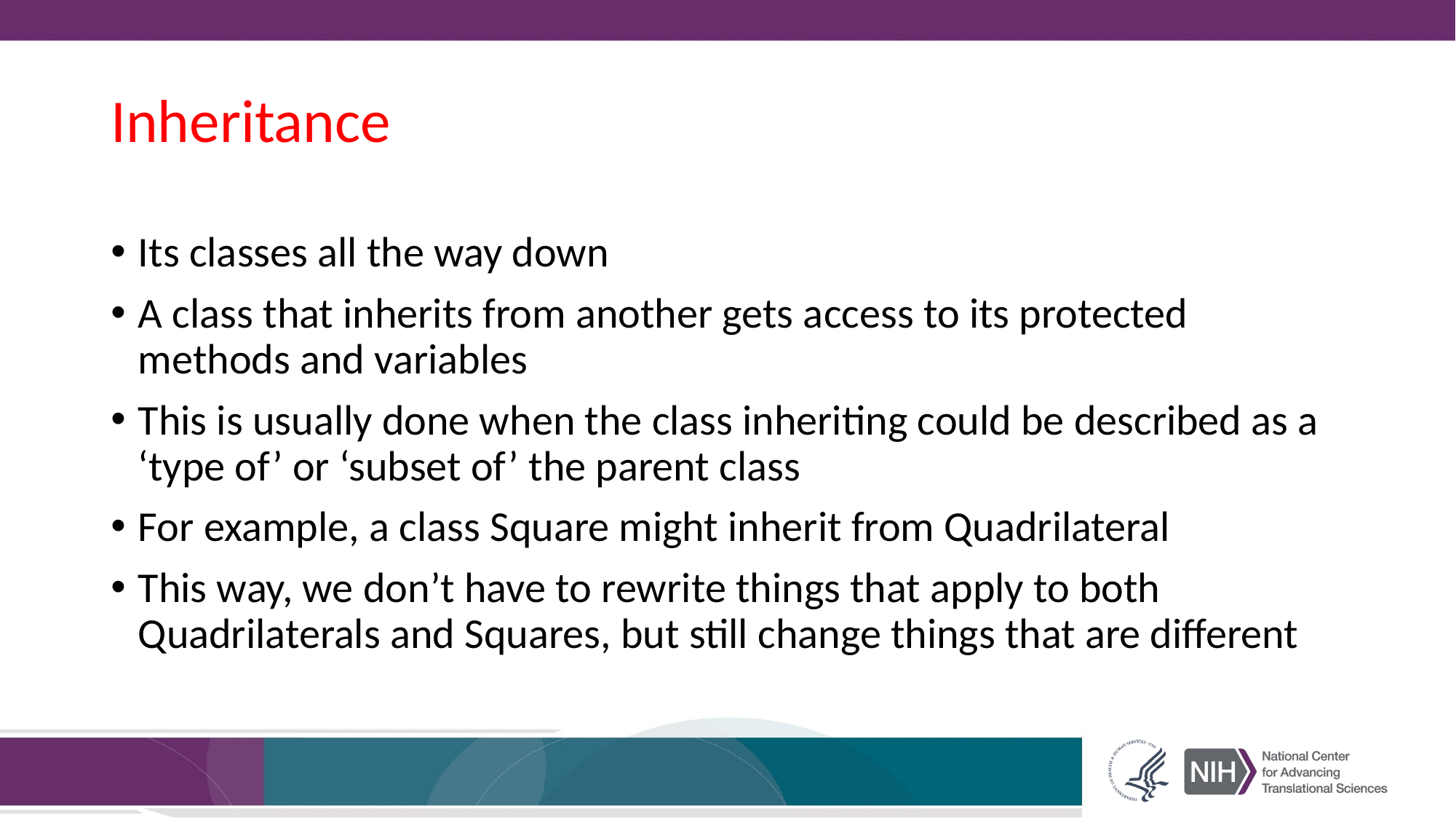

# Inheritance
Its classes all the way down
A class that inherits from another gets access to its protected methods and variables
This is usually done when the class inheriting could be described as a ‘type of’ or ‘subset of’ the parent class
For example, a class Square might inherit from Quadrilateral
This way, we don’t have to rewrite things that apply to both Quadrilaterals and Squares, but still change things that are different